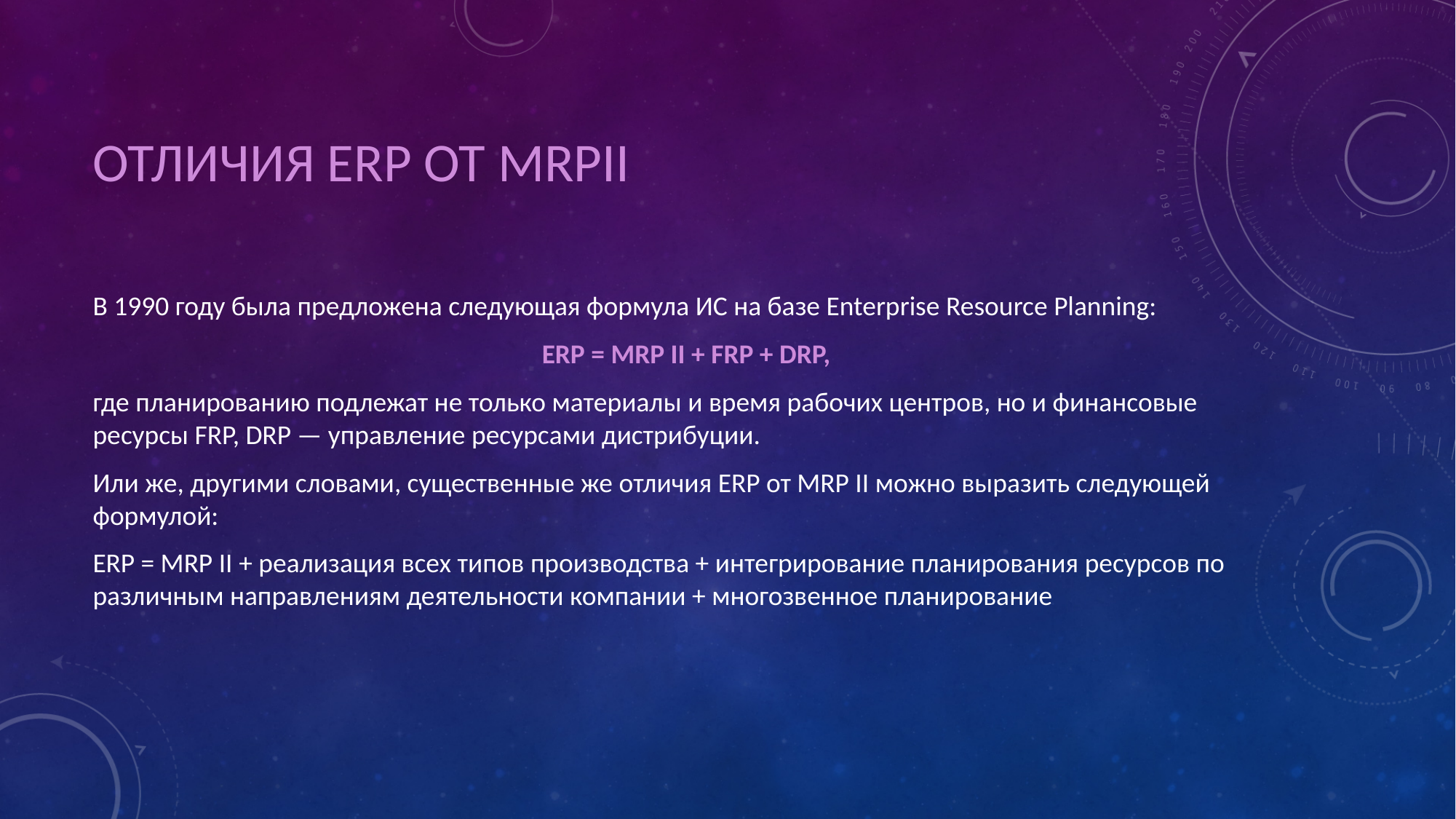

# Отличия ERP от MRPII
В 1990 году была предложена следующая формула ИС на базе Enterprise Resource Planning:
ERP = MRP II + FRP + DRP,
где планированию подлежат не только материалы и время рабочих центров, но и финансовые ресурсы FRP, DRP — управление ресурсами дистрибуции.
Или же, другими словами, существенные же отличия ERP от MRP II можно выразить следующей формулой:
ERP = MRP II + реализация всех типов производства + интегрирование планирования ресурсов по различным направлениям деятельности компании + многозвенное планирование